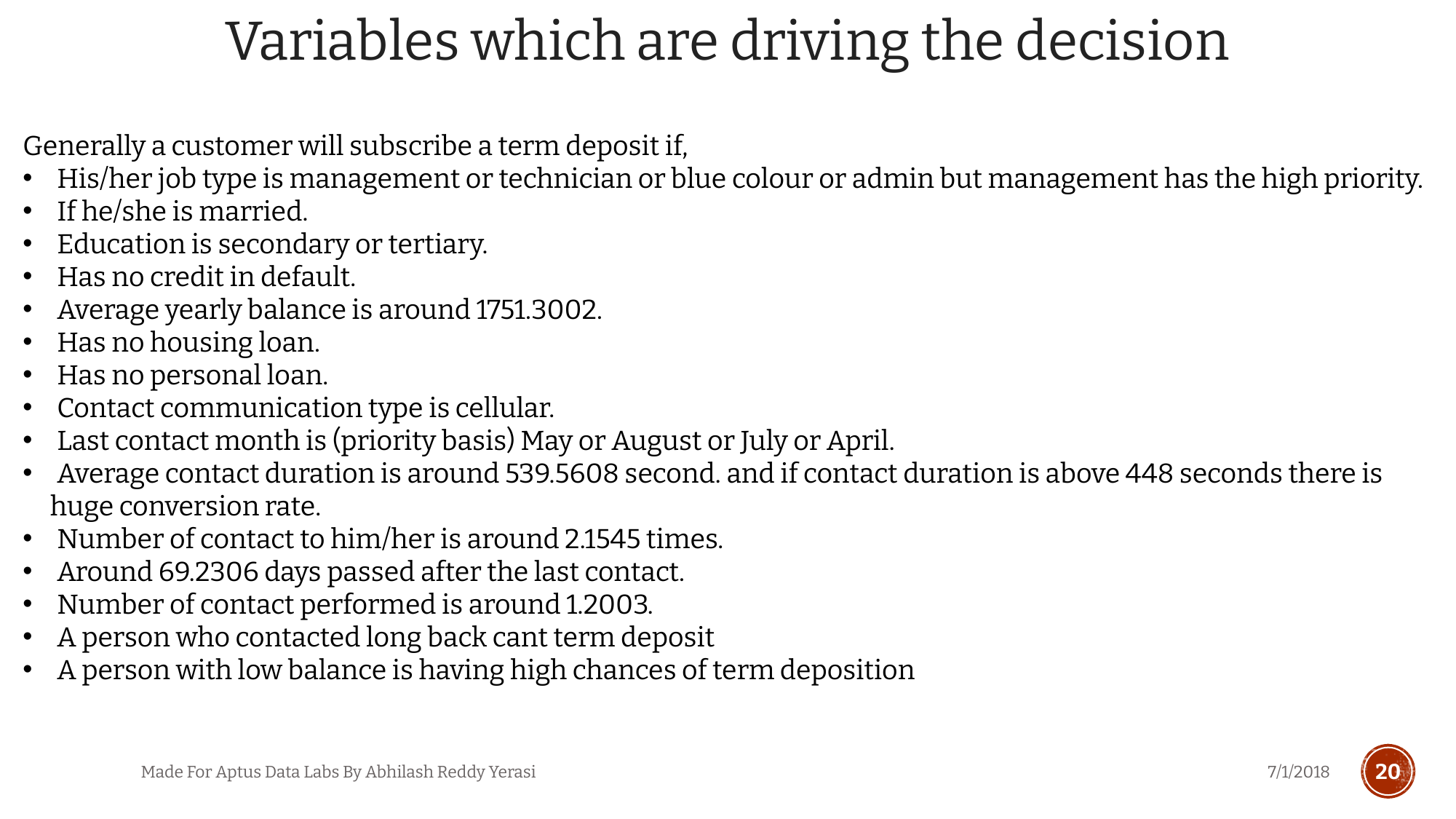

Variables which are driving the decision
Generally a customer will subscribe a term deposit if,
His/her job type is management or technician or blue colour or admin but management has the high priority.
If he/she is married.
Education is secondary or tertiary.
Has no credit in default.
Average yearly balance is around 1751.3002.
Has no housing loan.
Has no personal loan.
Contact communication type is cellular.
Last contact month is (priority basis) May or August or July or April.
Average contact duration is around 539.5608 second. and if contact duration is above 448 seconds there is
     huge conversion rate.
Number of contact to him/her is around 2.1545 times.
Around 69.2306 days passed after the last contact.
Number of contact performed is around 1.2003.
A person who contacted long back cant term deposit
A person with low balance is having high chances of term deposition
Made For Aptus Data Labs By Abhilash Reddy Yerasi
7/1/2018
20